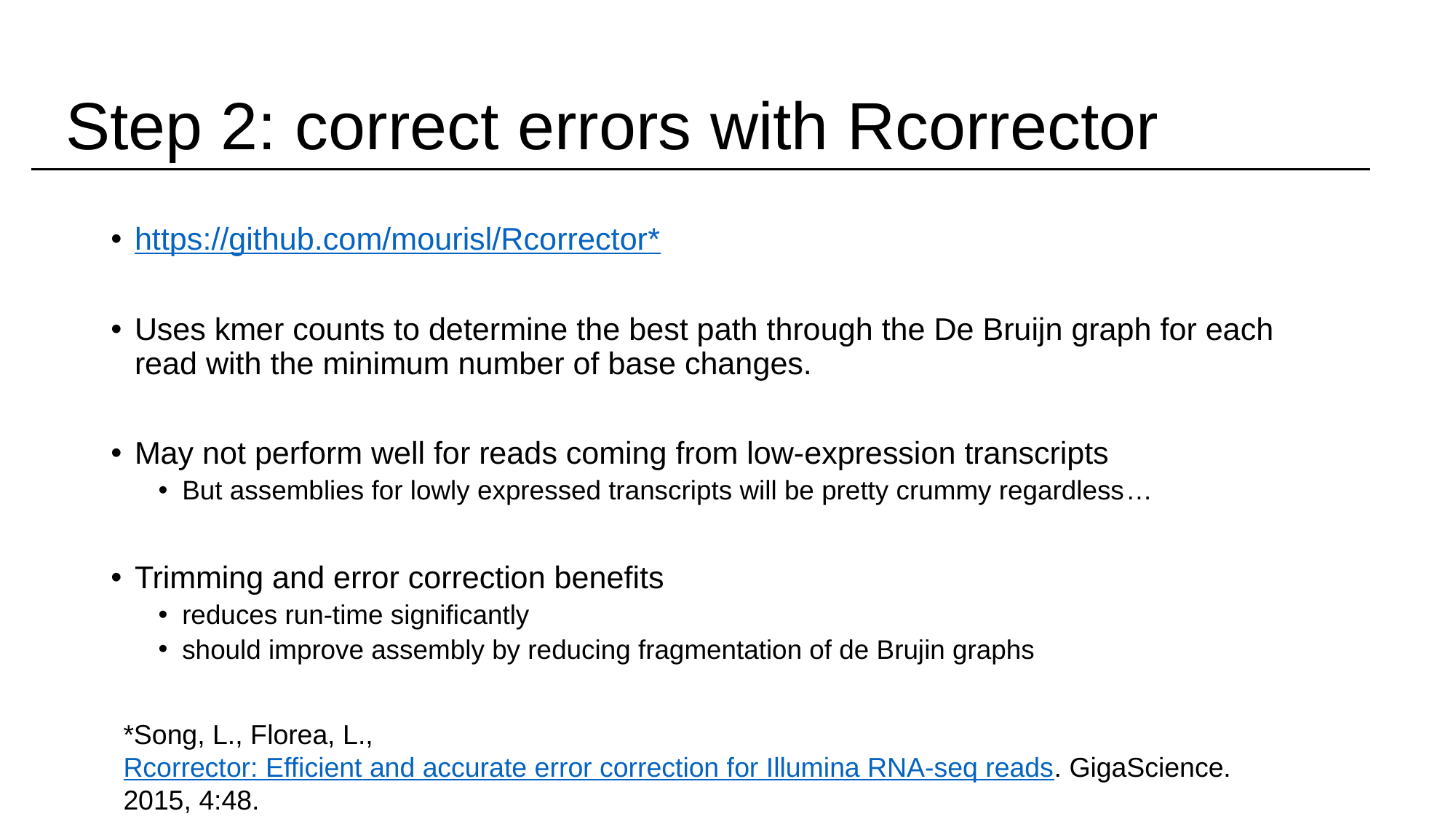

Step 2: correct errors with Rcorrector
https://github.com/mourisl/Rcorrector*

Uses kmer counts to determine the best path through the De Bruijn graph for each read with the minimum number of base changes.

May not perform well for reads coming from low-expression transcripts
But assemblies for lowly expressed transcripts will be pretty crummy regardless…

Trimming and error correction benefits
reduces run-time significantly
should improve assembly by reducing fragmentation of de Brujin graphs
*Song, L., Florea, L., Rcorrector: Efficient and accurate error correction for Illumina RNA-seq reads. GigaScience. 2015, 4:48.